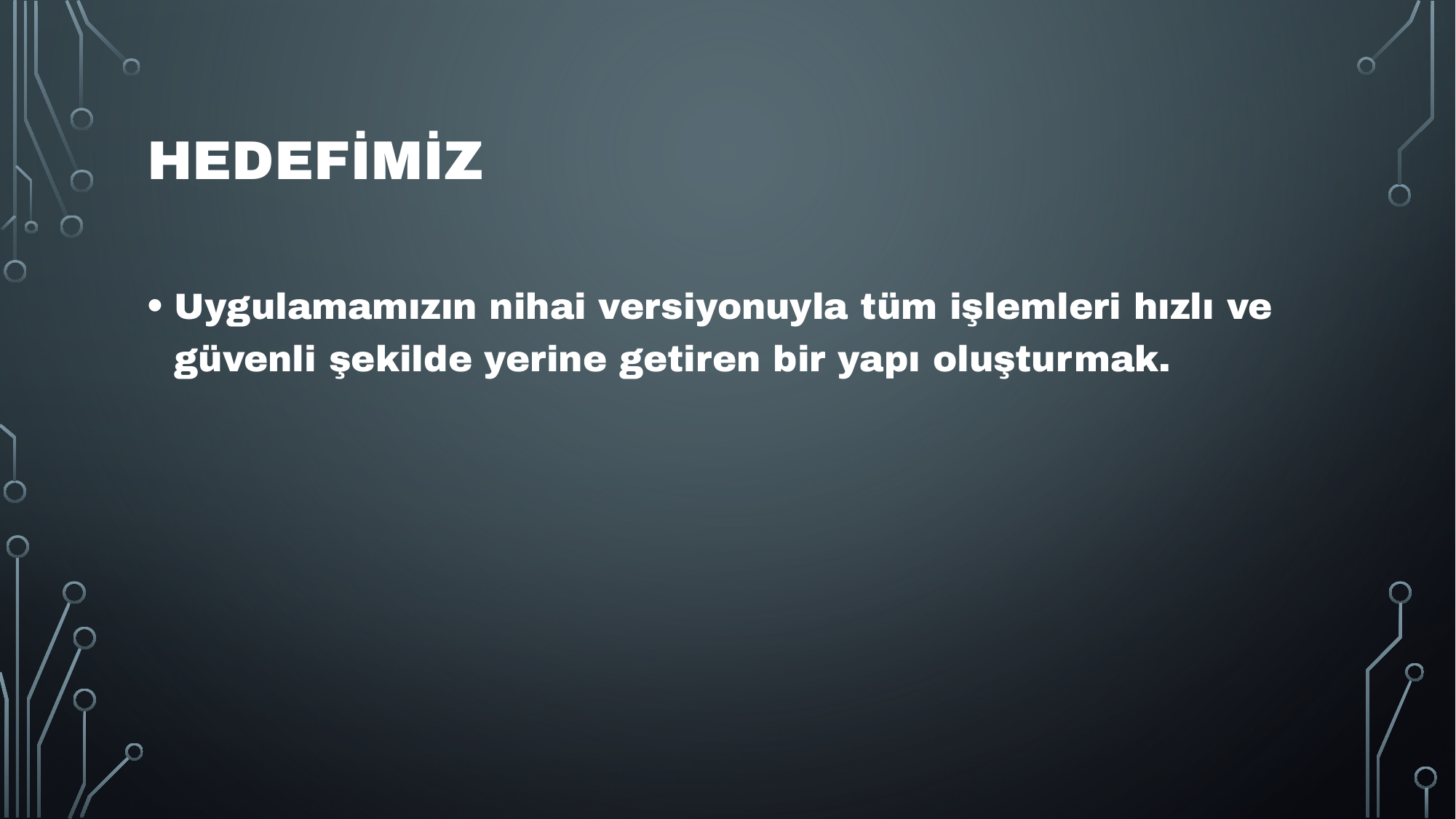

# Hedefimiz
Uygulamamızın nihai versiyonuyla tüm işlemleri hızlı ve güvenli şekilde yerine getiren bir yapı oluşturmak.